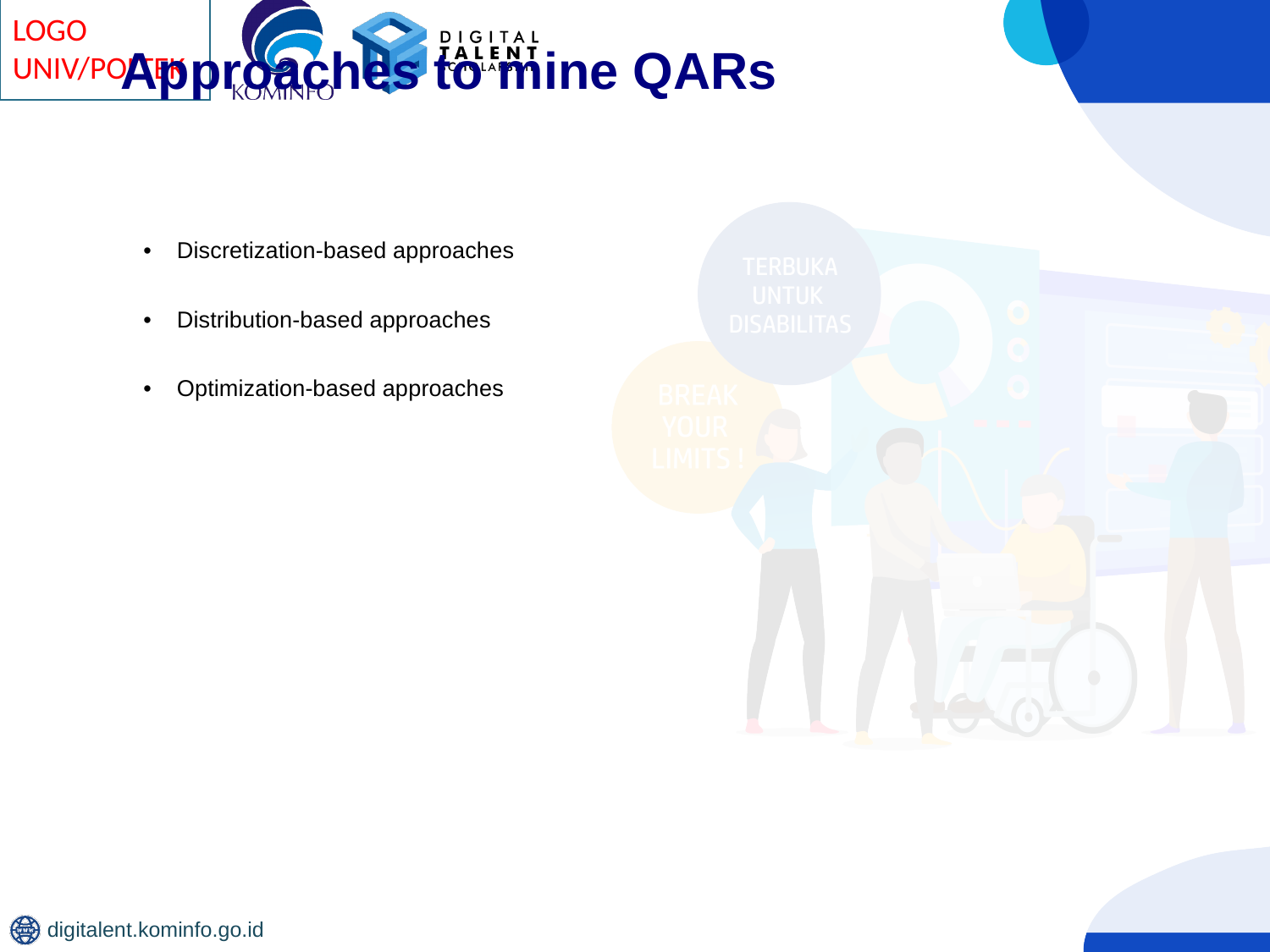

Approaches to mine QARs
•    Discretization-based approaches
•    Distribution-based approaches
•    Optimization-based approaches